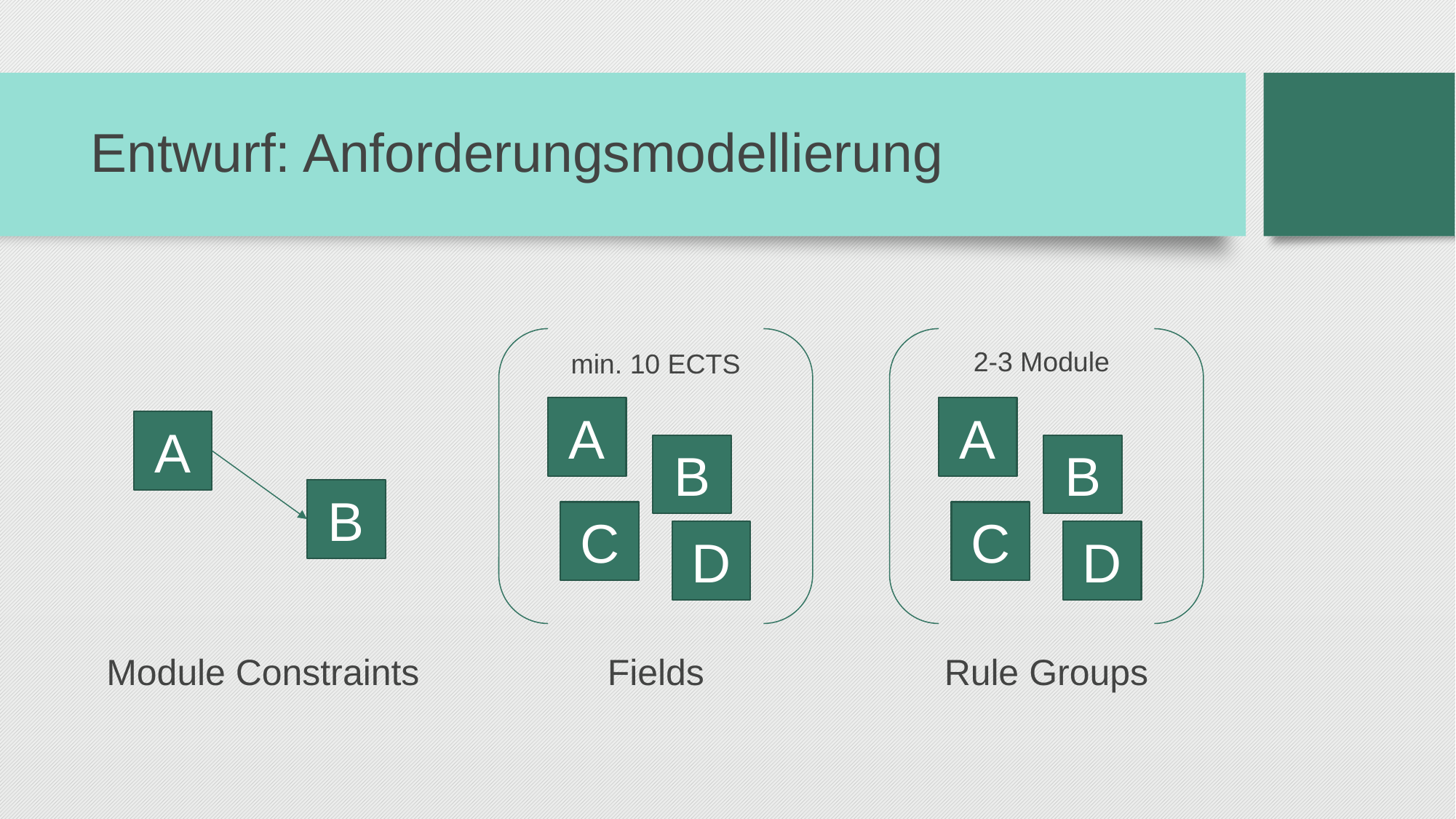

# Entwurf: Anforderungsmodellierung

min. 10 ECTS
A
B
C
D

2-3 Module
A
B
C
D
A
B
Module Constraints
Fields
Rule Groups